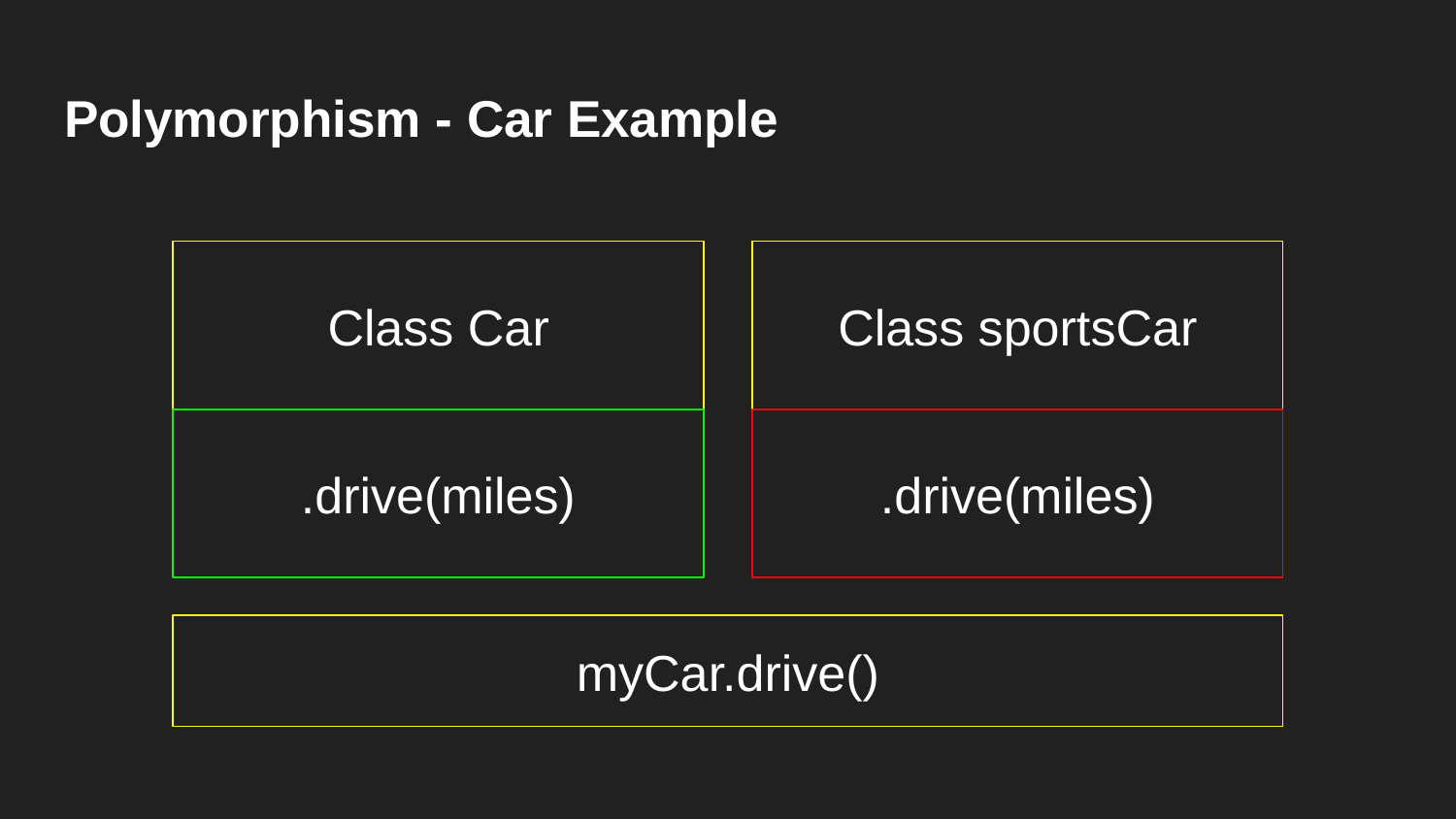

# Polymorphism - Car Example
Class Car
Class sportsCar
.drive(miles)
.drive(miles)
myCar.drive()